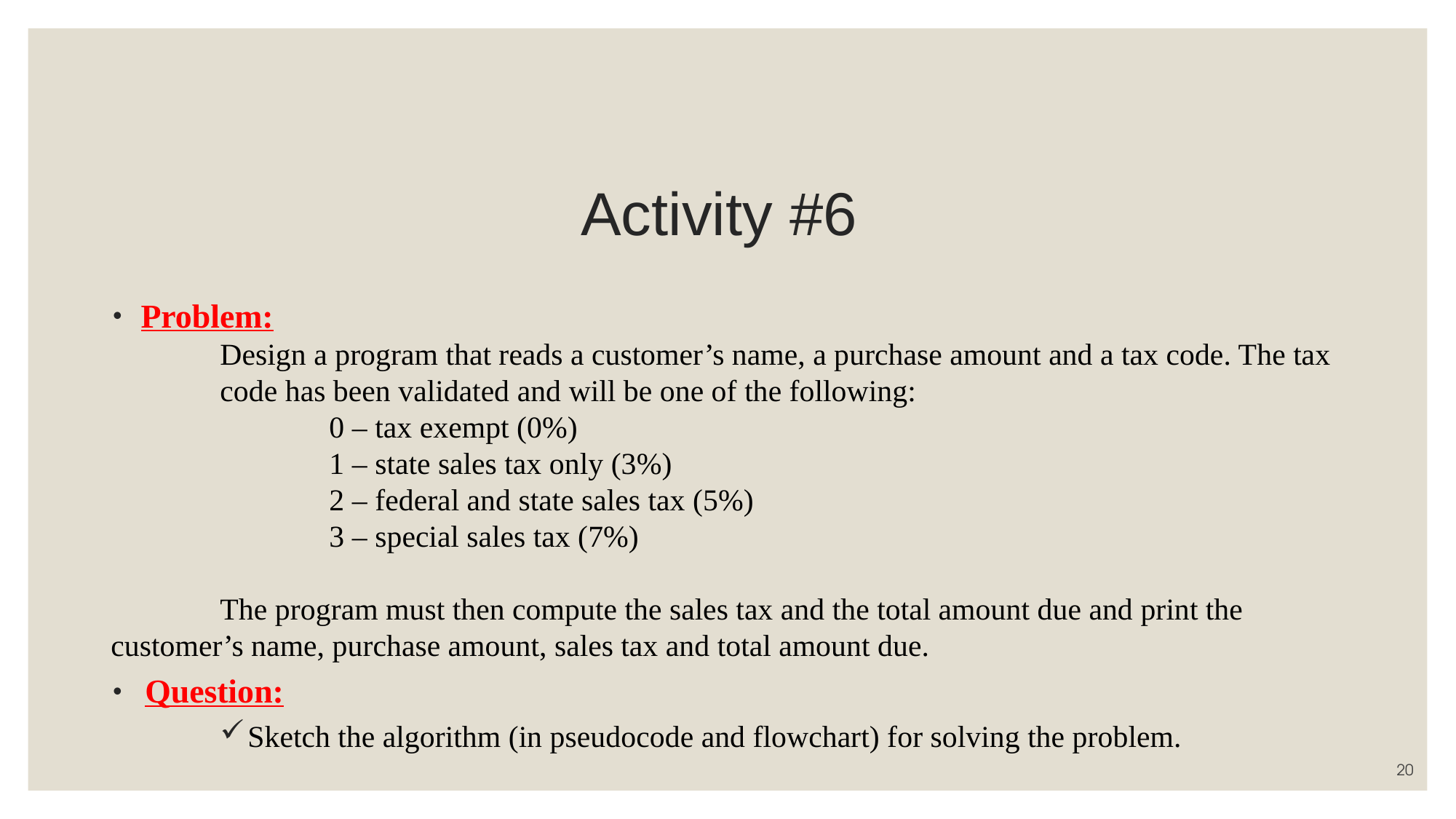

# Activity #6
  Problem:
	Design a program that reads a customer’s name, a purchase amount and a tax code. The tax 	code has been validated and will be one of the following:
		0 – tax exempt (0%)
		1 – state sales tax only (3%)
		2 – federal and state sales tax (5%)
		3 – special sales tax (7%)
	The program must then compute the sales tax and the total amount due and print the 	customer’s name, purchase amount, sales tax and total amount due.
Question:
Sketch the algorithm (in pseudocode and flowchart) for solving the problem.

20